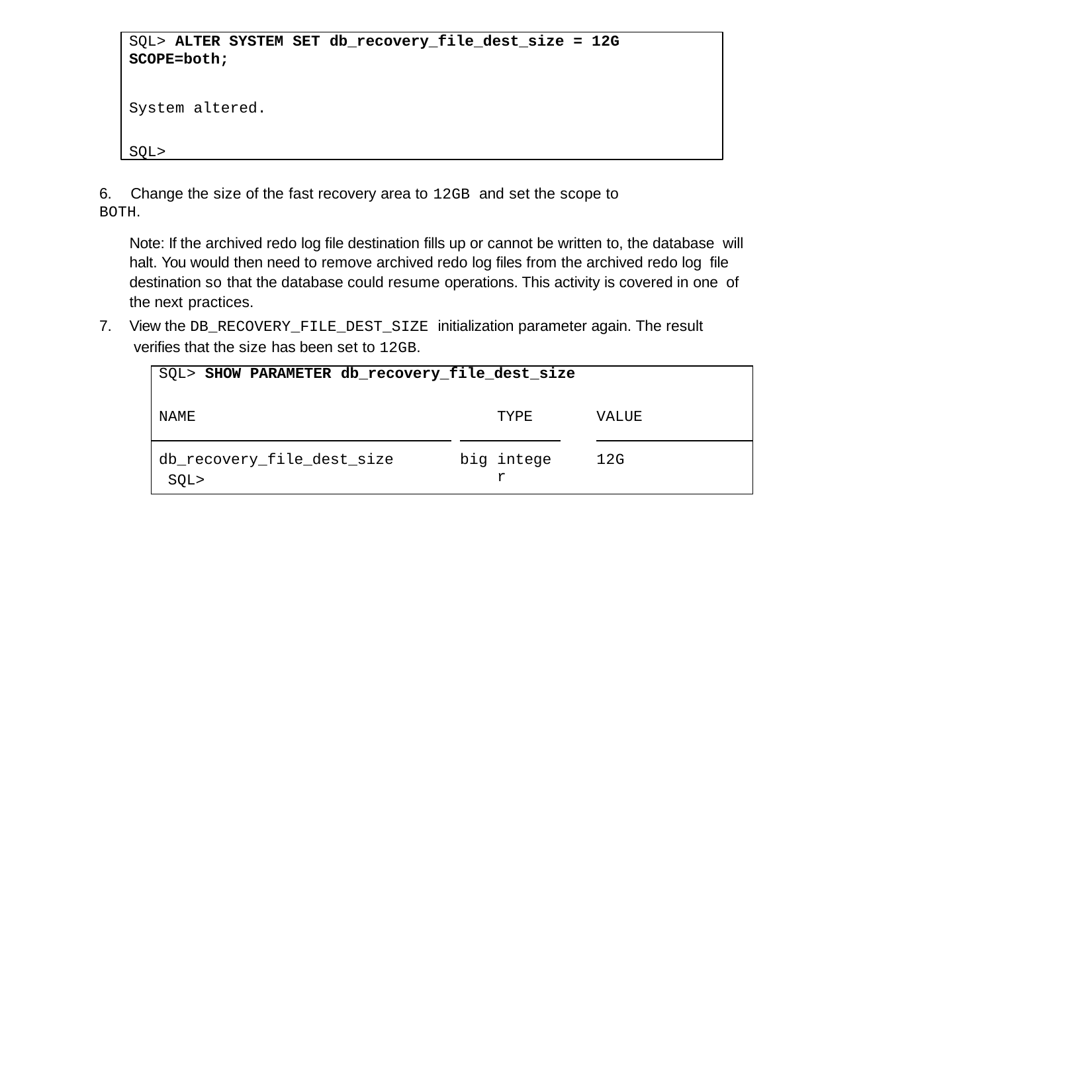

SQL> ALTER SYSTEM SET db_recovery_file_dest_size = 12G
SCOPE=both;
System altered.
SQL>
6.	Change the size of the fast recovery area to 12GB and set the scope to BOTH.
Note: If the archived redo log file destination fills up or cannot be written to, the database  will halt. You would then need to remove archived redo log files from the archived redo log  file destination so that the database could resume operations. This activity is covered in one  of the next practices.
7.	View the DB_RECOVERY_FILE_DEST_SIZE initialization parameter again. The result  verifies that the size has been set to 12GB.
| SQL> SHOW PARAMETER db\_recovery\_file\_dest\_size |  |  |  |  |  |
| --- | --- | --- | --- | --- | --- |
| NAME |  |  | TYPE |  | VALUE |
| db\_recovery\_file\_dest\_size SQL> |  | big | integer |  | 12G |